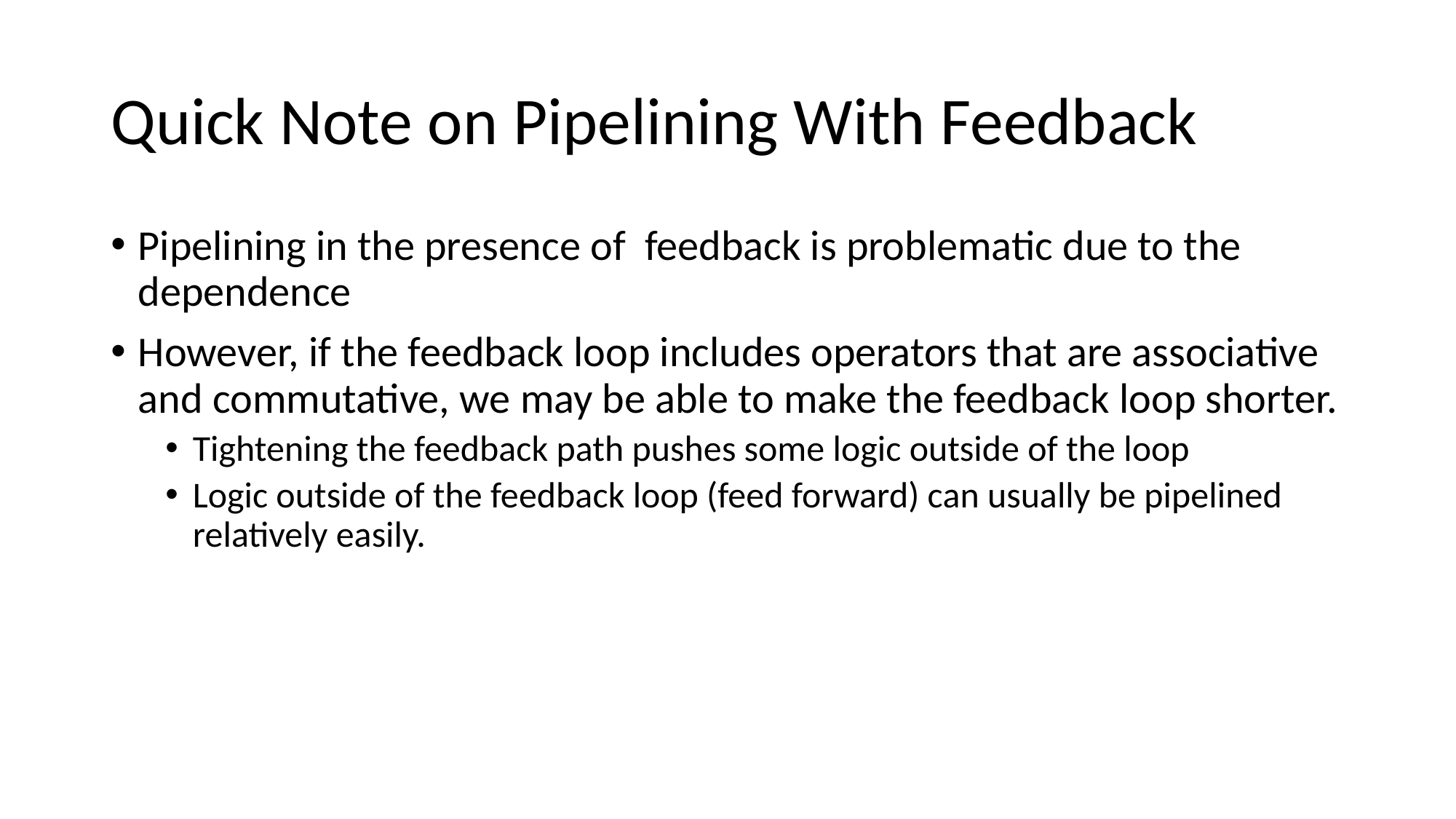

# Quick Note on Pipelining With Feedback
Pipelining in the presence of  feedback is problematic due to the dependence
However, if the feedback loop includes operators that are associative and commutative, we may be able to make the feedback loop shorter.
Tightening the feedback path pushes some logic outside of the loop
Logic outside of the feedback loop (feed forward) can usually be pipelined relatively easily.